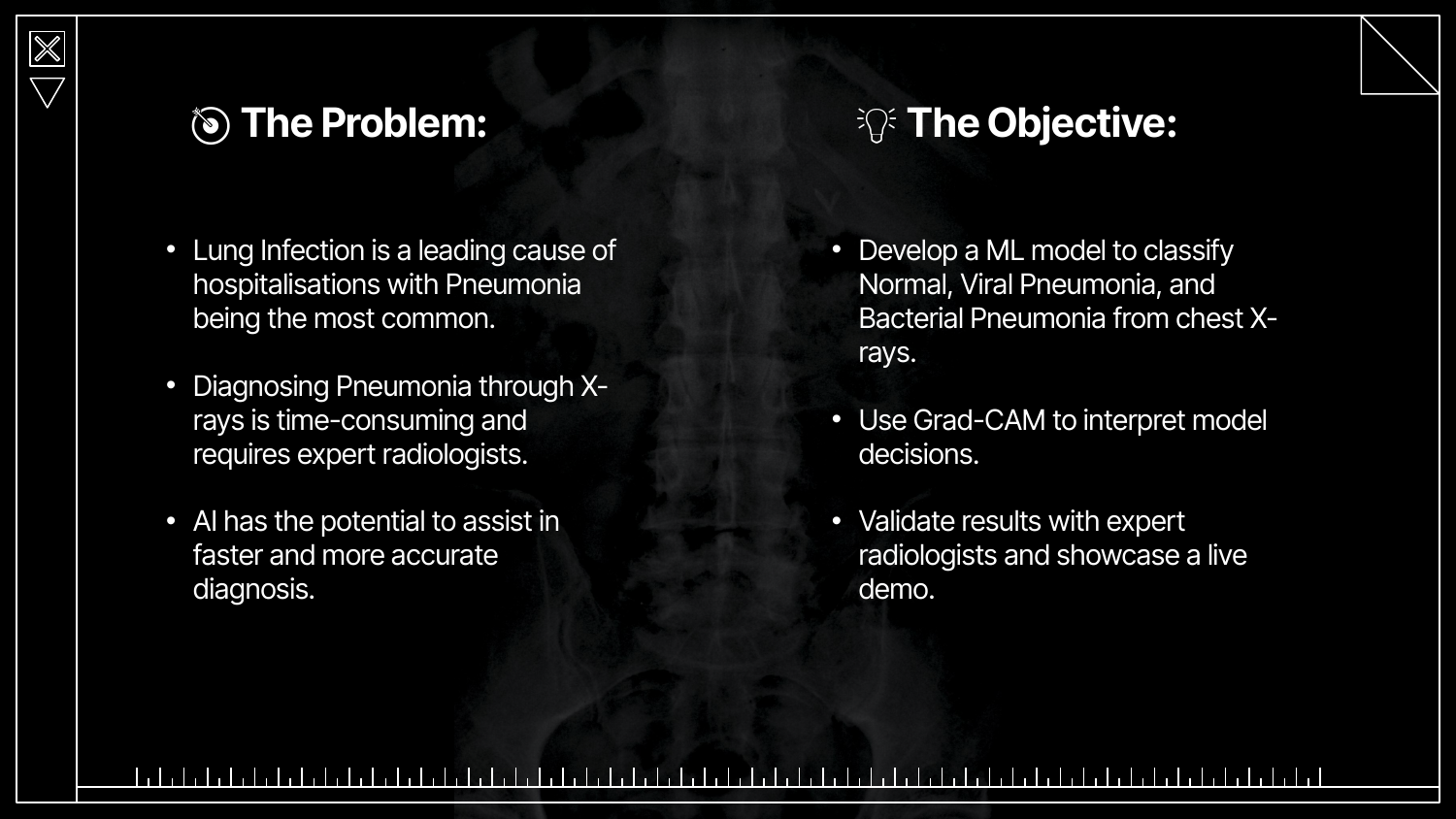

🎯 The Problem:
💡 The Objective:
Lung Infection is a leading cause of hospitalisations with Pneumonia being the most common.

Diagnosing Pneumonia through X-rays is time-consuming and requires expert radiologists.

AI has the potential to assist in faster and more accurate diagnosis.
Develop a ML model to classify Normal, Viral Pneumonia, and Bacterial Pneumonia from chest X-rays.

Use Grad-CAM to interpret model decisions.

Validate results with expert radiologists and showcase a live demo.